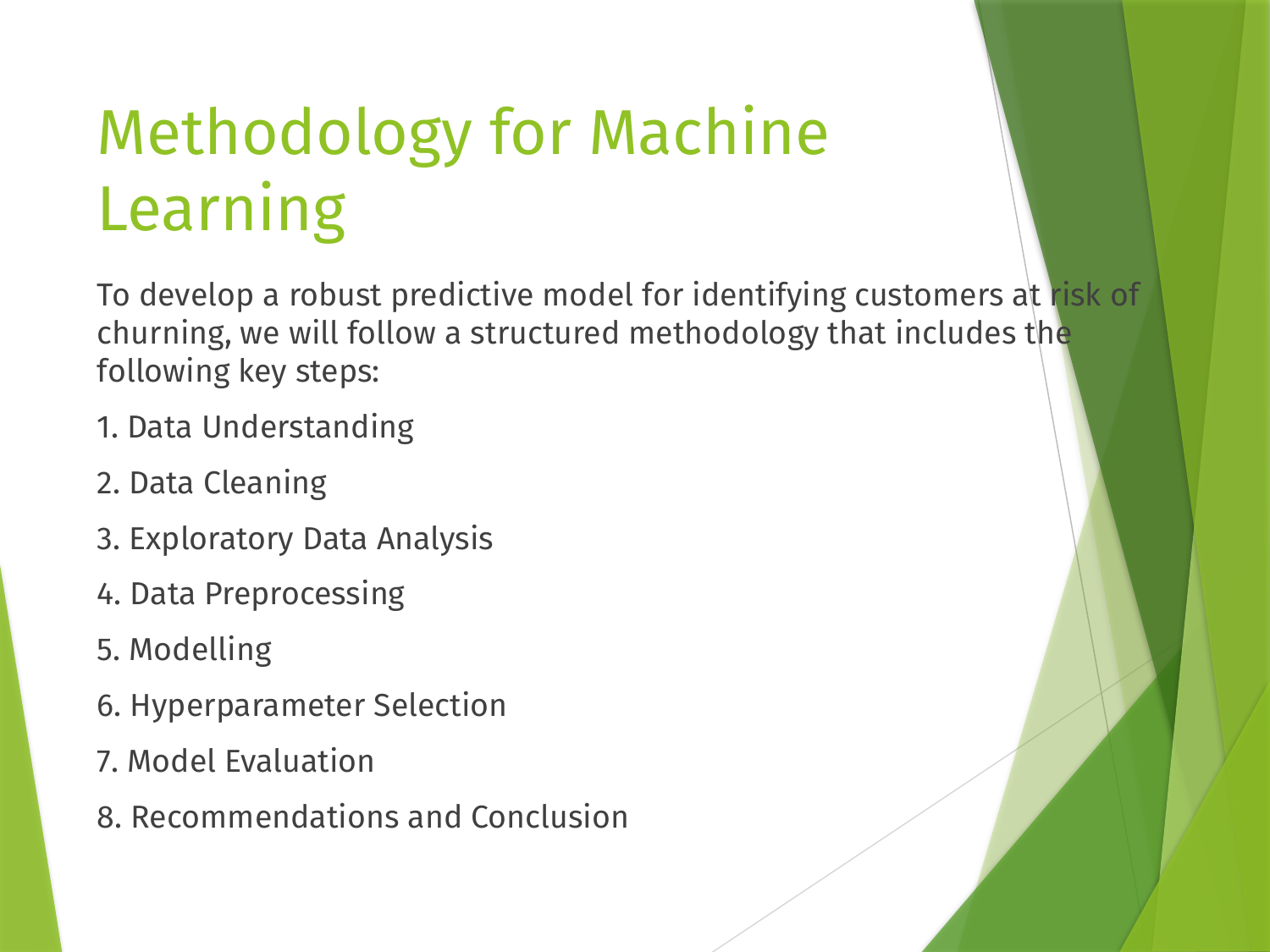

# Methodology for Machine Learning
To develop a robust predictive model for identifying customers at risk of churning, we will follow a structured methodology that includes the following key steps:
1. Data Understanding
2. Data Cleaning
3. Exploratory Data Analysis
4. Data Preprocessing
5. Modelling
6. Hyperparameter Selection
7. Model Evaluation
8. Recommendations and Conclusion